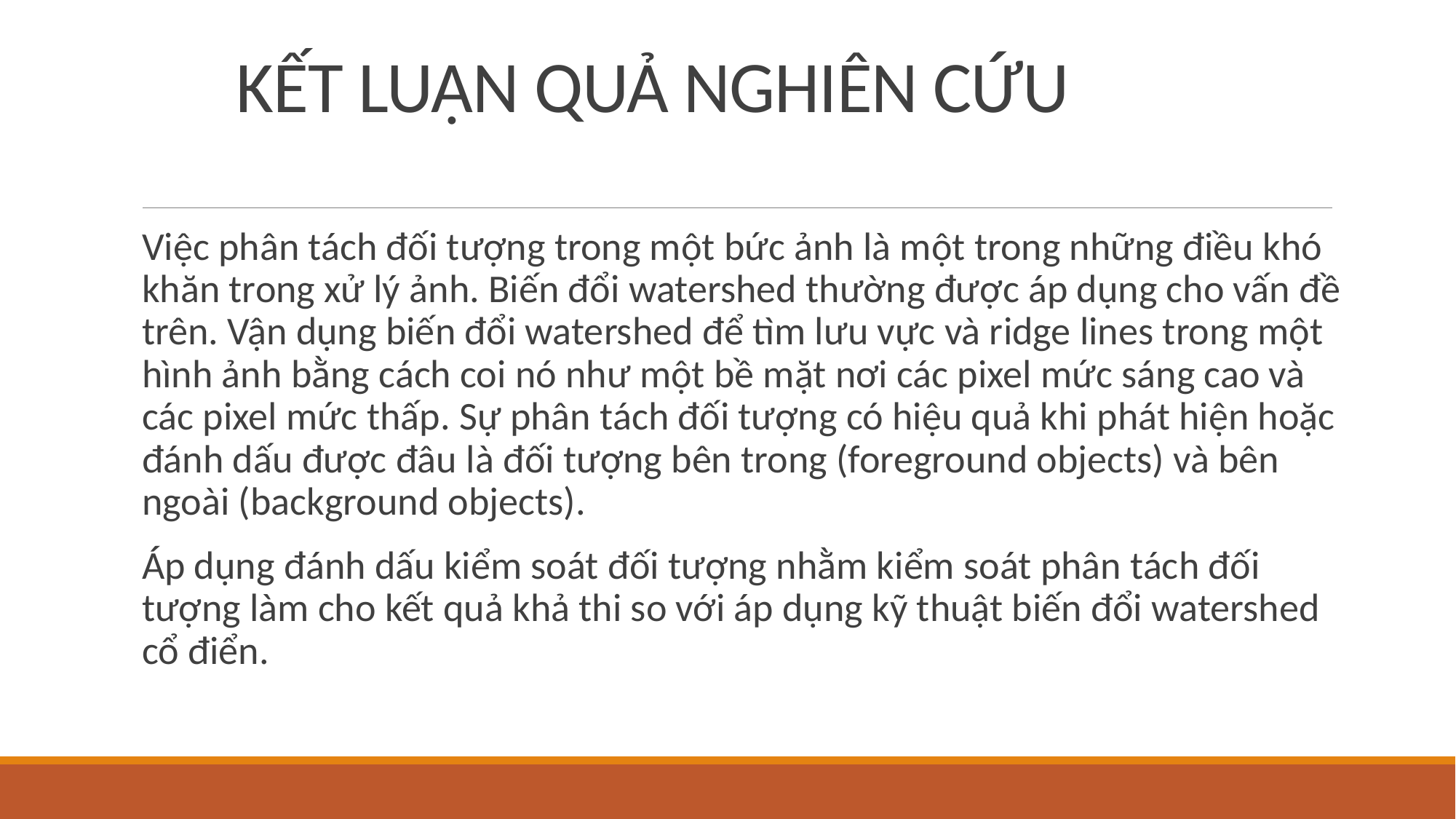

# KẾT LUẬN QUẢ NGHIÊN CỨU
Việc phân tách đối tượng trong một bức ảnh là một trong những điều khó khăn trong xử lý ảnh. Biến đổi watershed thường được áp dụng cho vấn đề trên. Vận dụng biến đổi watershed để tìm lưu vực và ridge lines trong một hình ảnh bằng cách coi nó như một bề mặt nơi các pixel mức sáng cao và các pixel mức thấp. Sự phân tách đối tượng có hiệu quả khi phát hiện hoặc đánh dấu được đâu là đối tượng bên trong (foreground objects) và bên ngoài (background objects).
Áp dụng đánh dấu kiểm soát đối tượng nhằm kiểm soát phân tách đối tượng làm cho kết quả khả thi so với áp dụng kỹ thuật biến đổi watershed cổ điển.